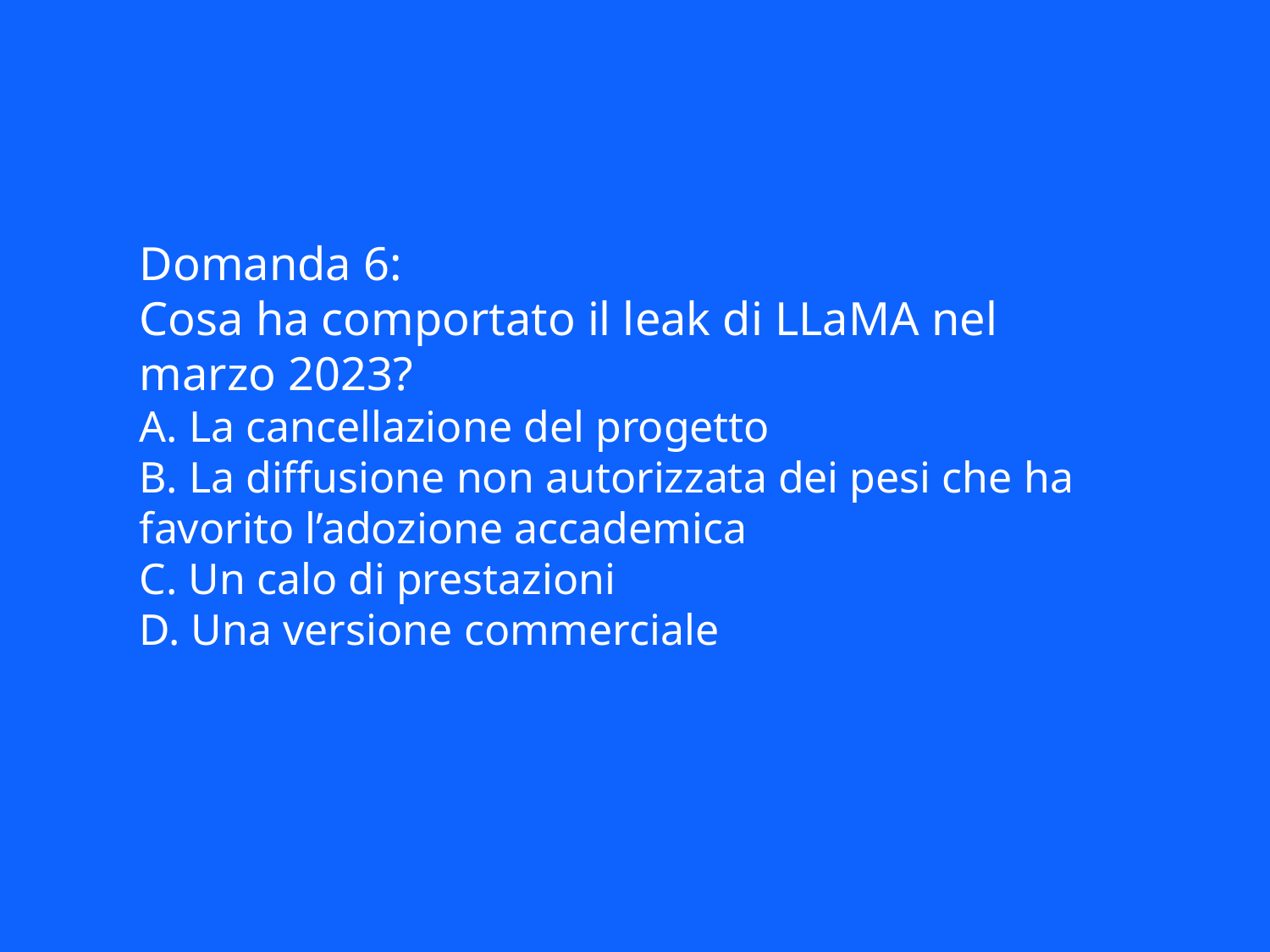

Domanda 6:
Cosa ha comportato il leak di LLaMA nel marzo 2023?
A. La cancellazione del progetto
B. La diffusione non autorizzata dei pesi che ha favorito l’adozione accademica
C. Un calo di prestazioni
D. Una versione commerciale